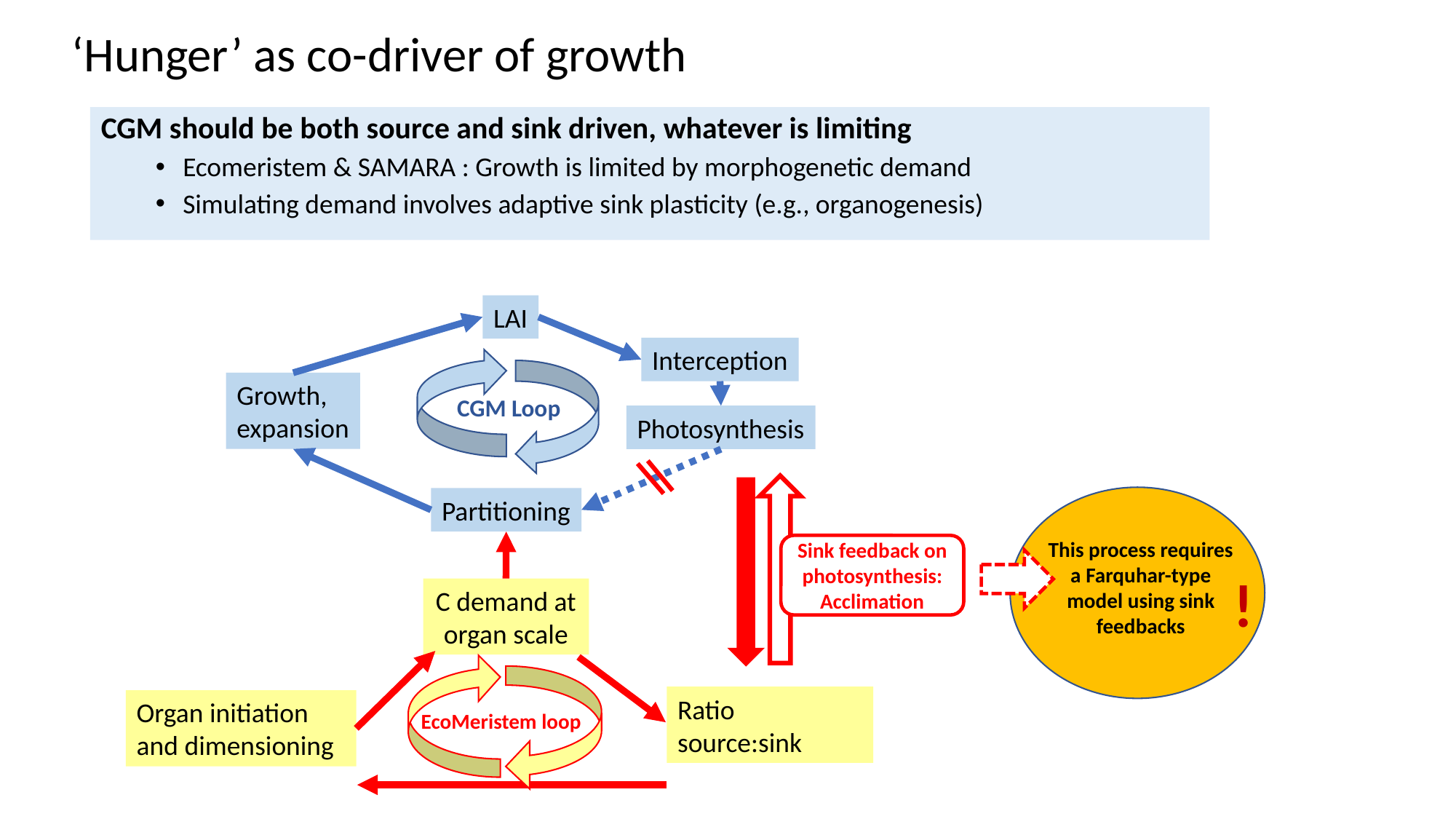

# ‘Hunger’ as co-driver of growth
CGM should be both source and sink driven, whatever is limiting
Ecomeristem & SAMARA : Growth is limited by morphogenetic demand
Simulating demand involves adaptive sink plasticity (e.g., organogenesis)
LAI
Interception

Growth,
expansion
 CGM Loop
Photosynthesis

Partitioning
This process requires a Farquhar-type model using sink feedbacks
Sink feedback on photosynthesis:
Acclimation

!
C demand at organ scale

Ratio source:sink
Organ initiation and dimensioning
EcoMeristem loop